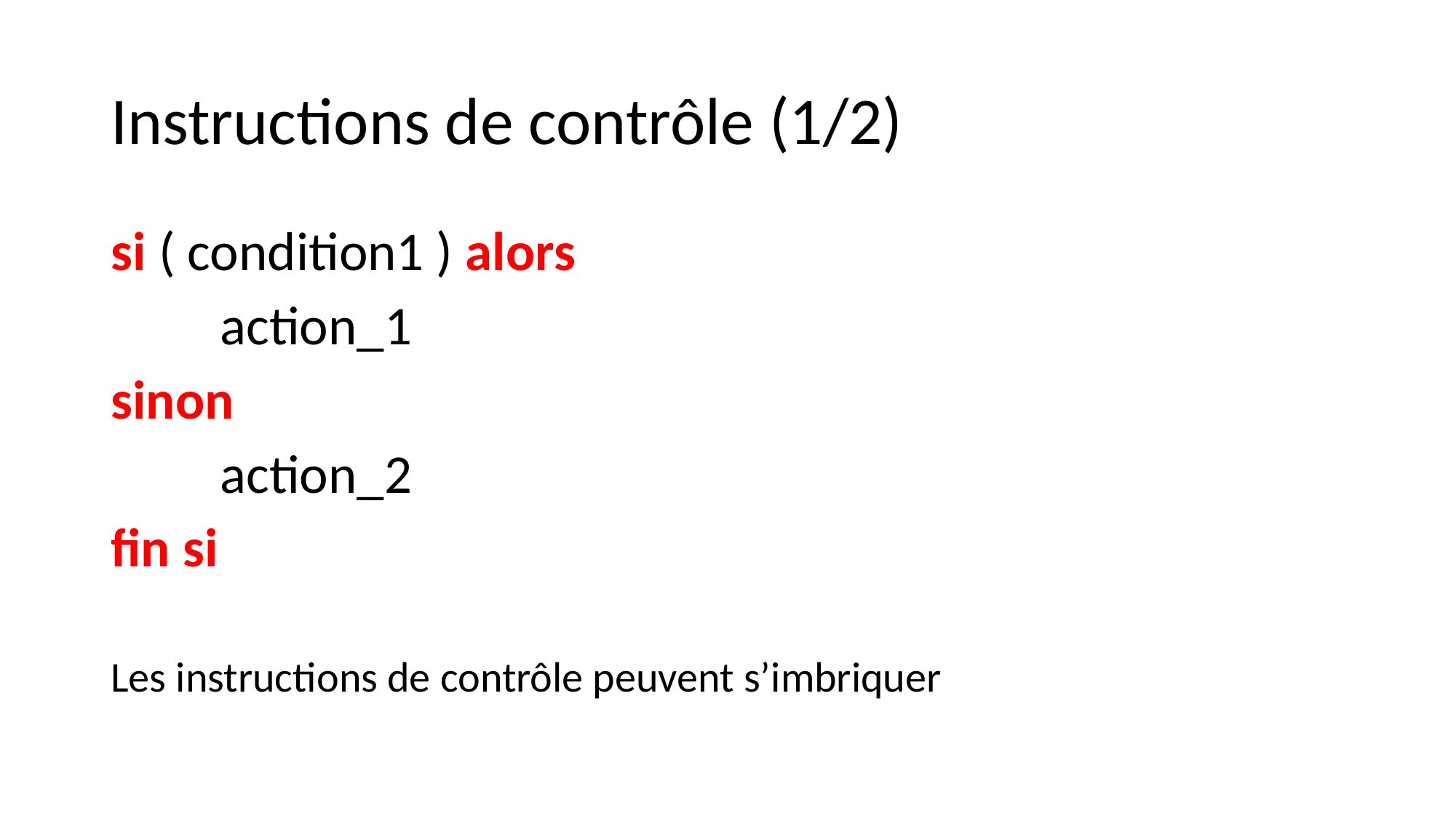

# Instructions de contrôle (1/2)
si ( condition1 ) alors
	action_1
sinon
	action_2
fin si

Les instructions de contrôle peuvent s’imbriquer